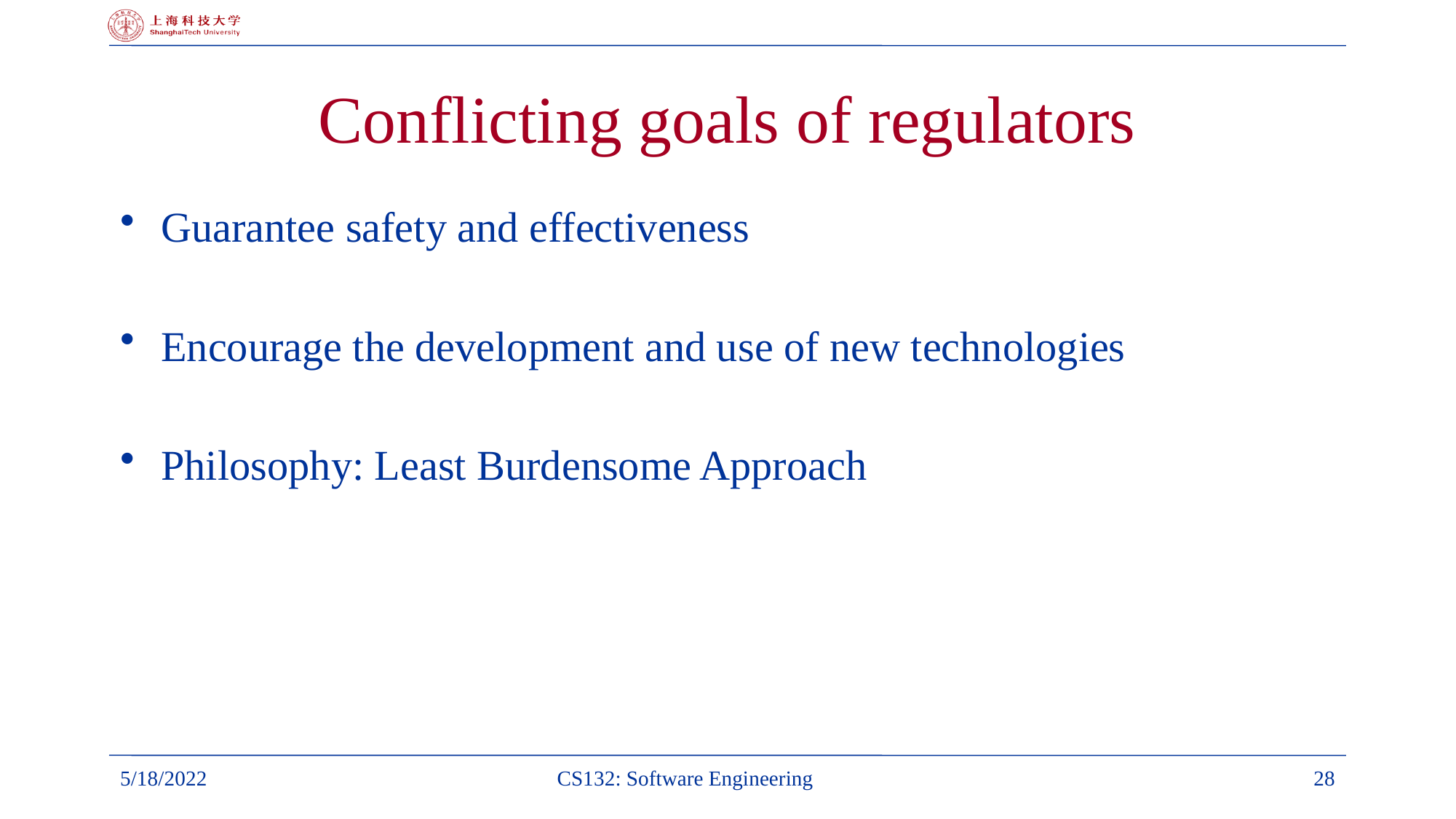

# Conflicting goals of regulators
Guarantee safety and effectiveness

Encourage the development and use of new technologies

Philosophy: Least Burdensome Approach
5/18/2022
CS132: Software Engineering
28